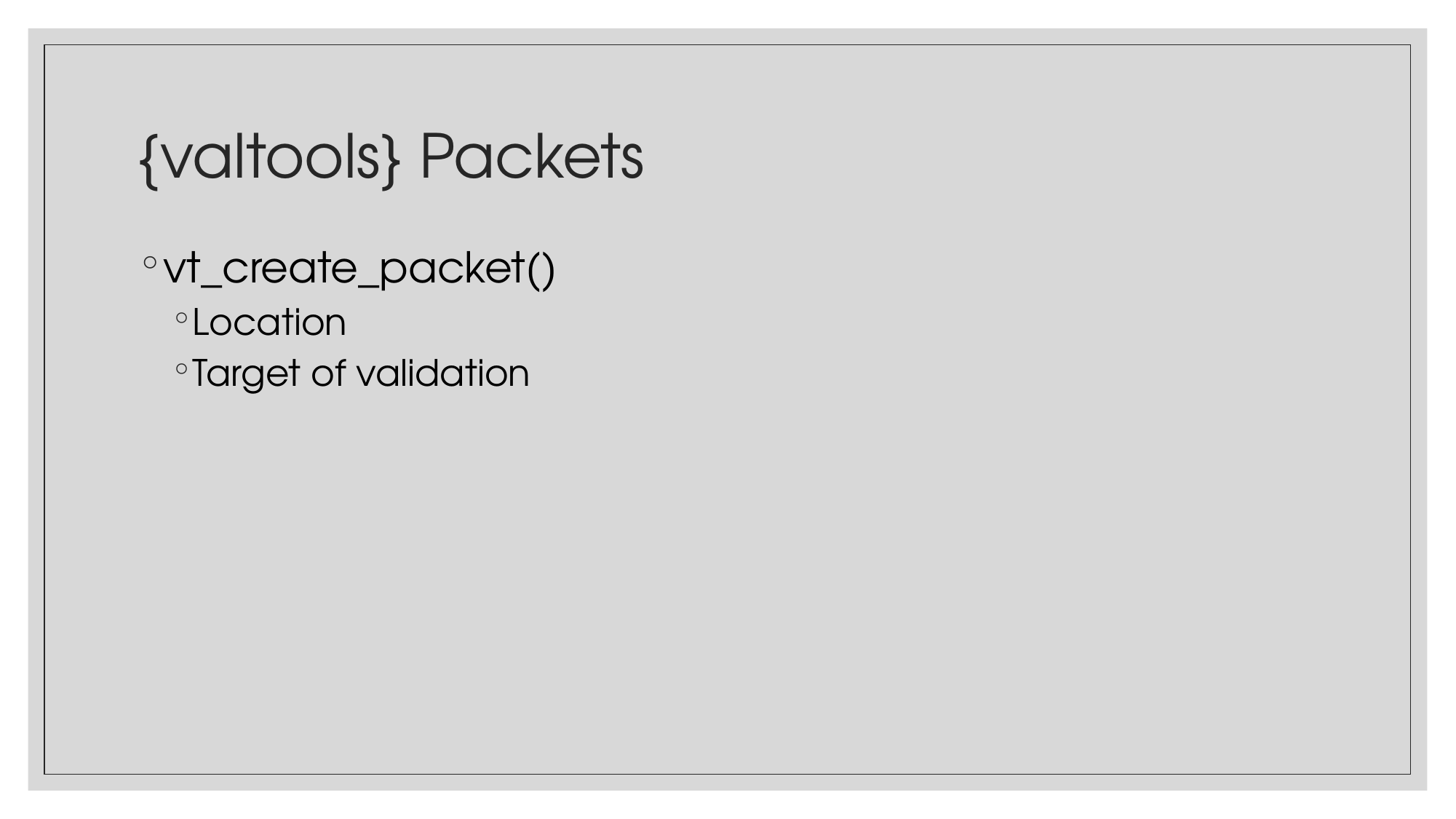

# {valtools} Packets
vt_create_packet()
Location
Target of validation